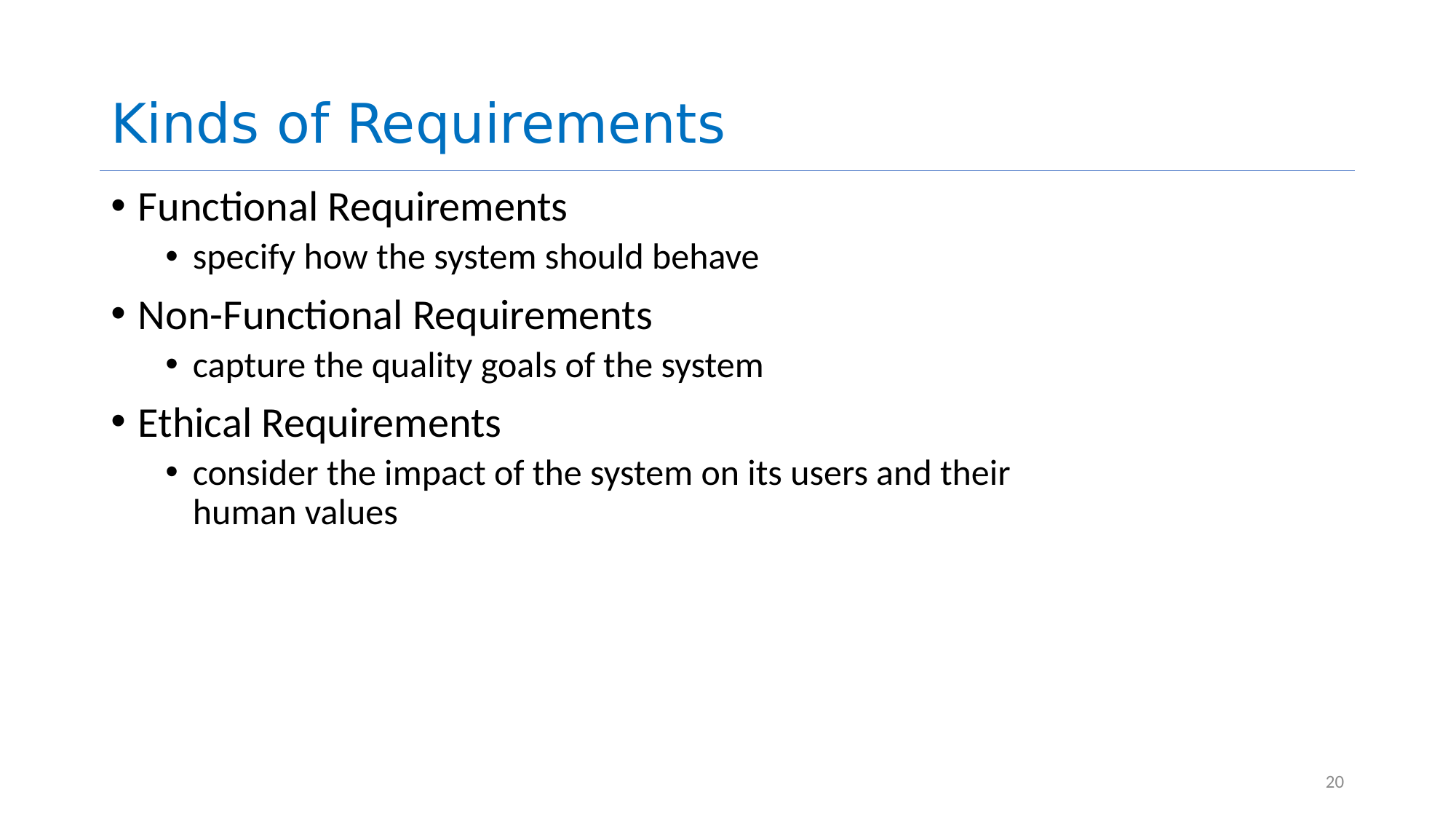

# Kinds of Requirements
Functional Requirements
specify how the system should behave
Non-Functional Requirements
capture the quality goals of the system
Ethical Requirements
consider the impact of the system on its users and their human values
20